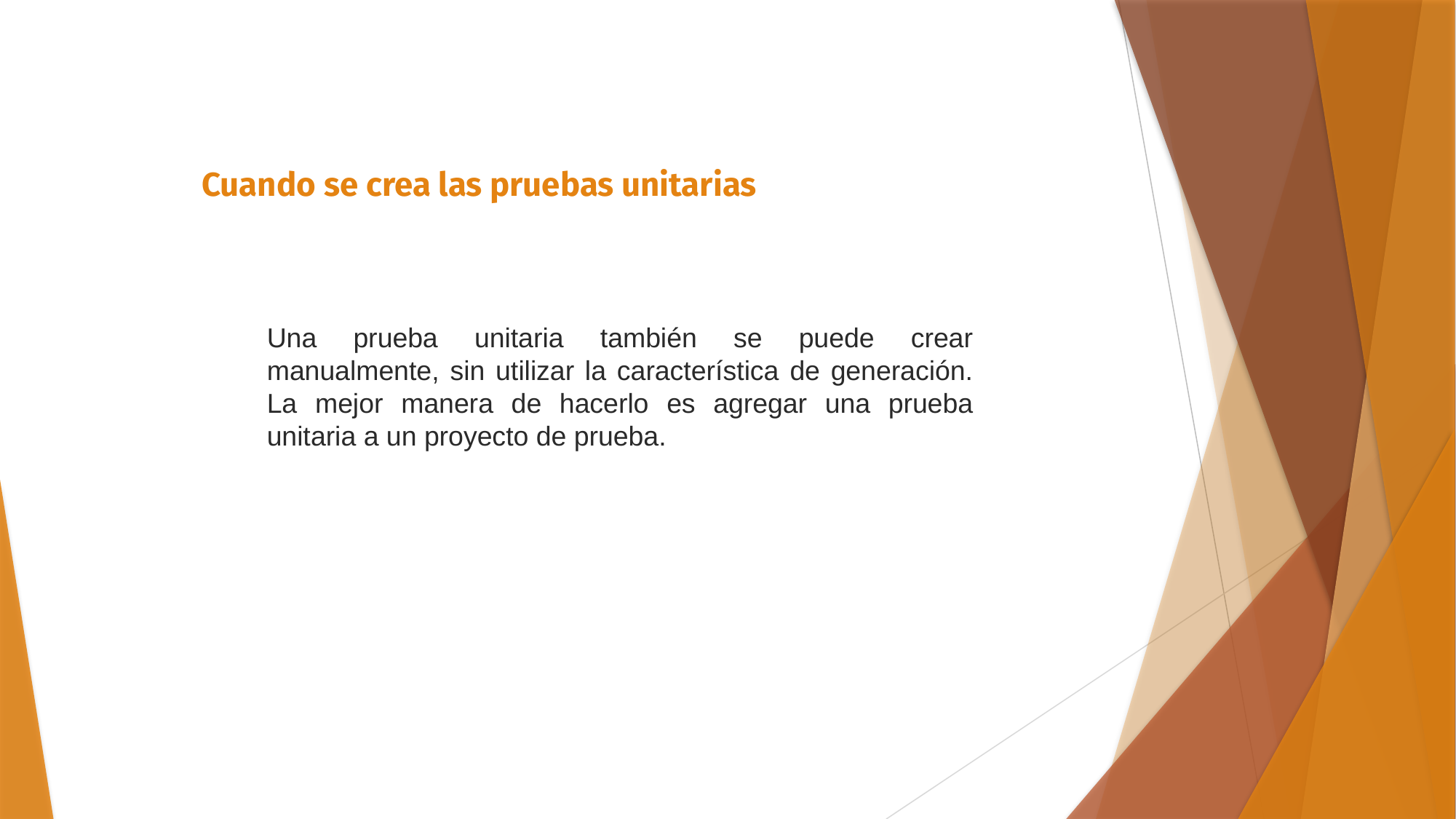

# Cuando se crea las pruebas unitarias
Una prueba unitaria también se puede crear manualmente, sin utilizar la característica de generación. La mejor manera de hacerlo es agregar una prueba unitaria a un proyecto de prueba.